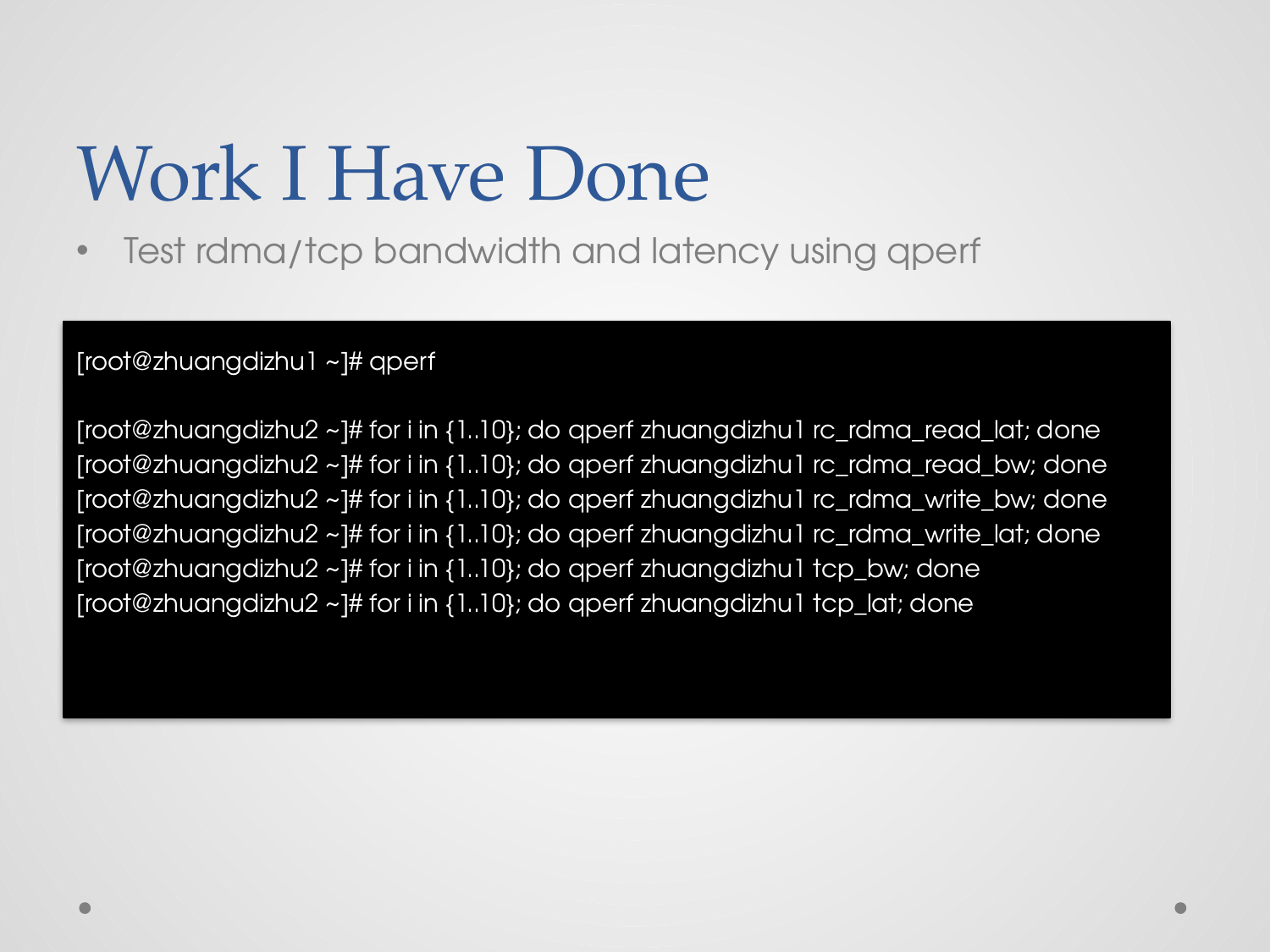

# Work I Have Done
Test rdma/tcp bandwidth and latency using qperf

[root@zhuangdizhu1 ~]# qperf

[root@zhuangdizhu2 ~]# for i in {1..10}; do qperf zhuangdizhu1 rc_rdma_read_lat; done
[root@zhuangdizhu2 ~]# for i in {1..10}; do qperf zhuangdizhu1 rc_rdma_read_bw; done
[root@zhuangdizhu2 ~]# for i in {1..10}; do qperf zhuangdizhu1 rc_rdma_write_bw; done
[root@zhuangdizhu2 ~]# for i in {1..10}; do qperf zhuangdizhu1 rc_rdma_write_lat; done
[root@zhuangdizhu2 ~]# for i in {1..10}; do qperf zhuangdizhu1 tcp_bw; done
[root@zhuangdizhu2 ~]# for i in {1..10}; do qperf zhuangdizhu1 tcp_lat; done